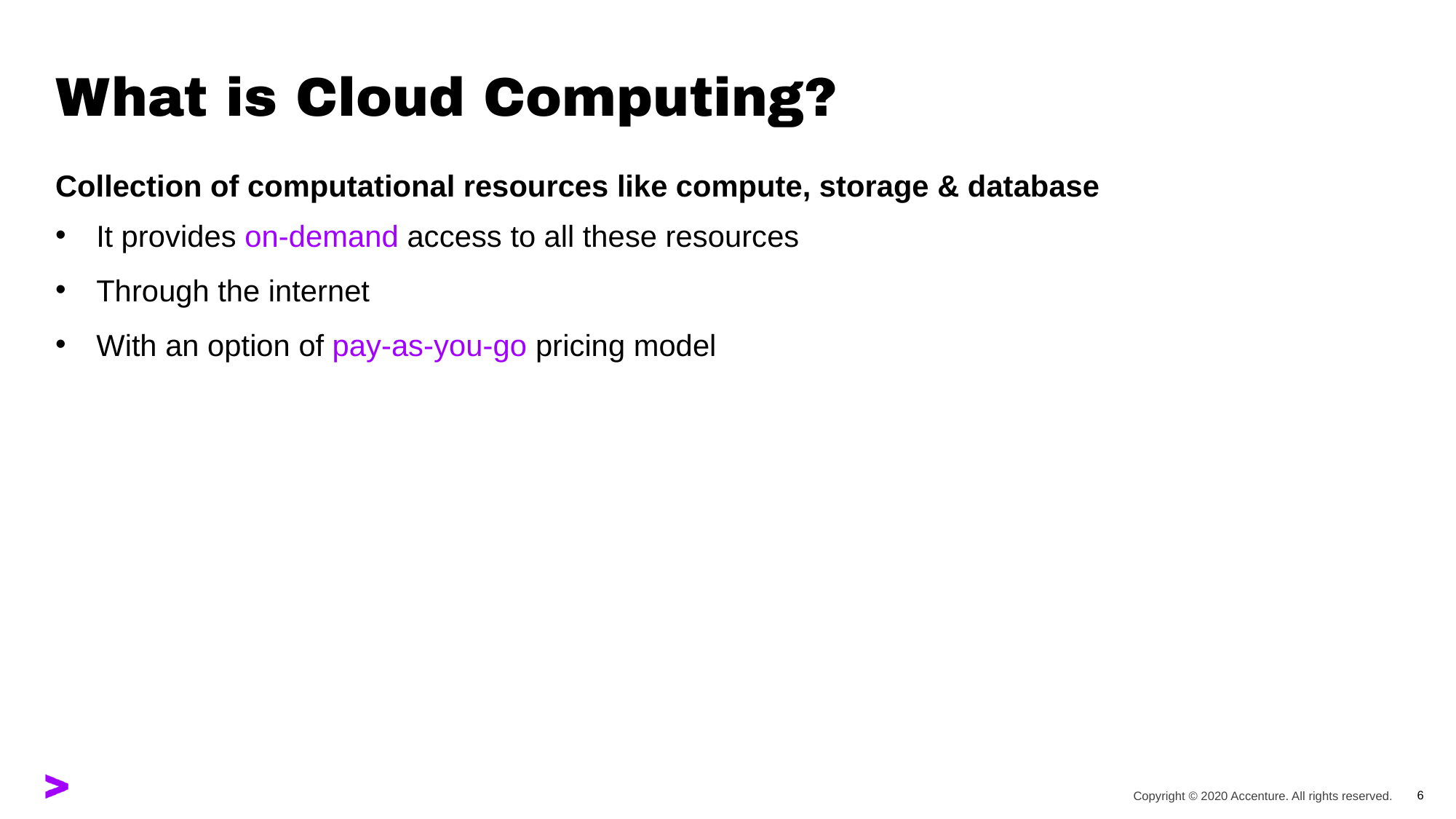

# What is Cloud Computing?
Collection of computational resources like compute, storage & database
It provides on-demand access to all these resources
Through the internet
With an option of pay-as-you-go pricing model

6